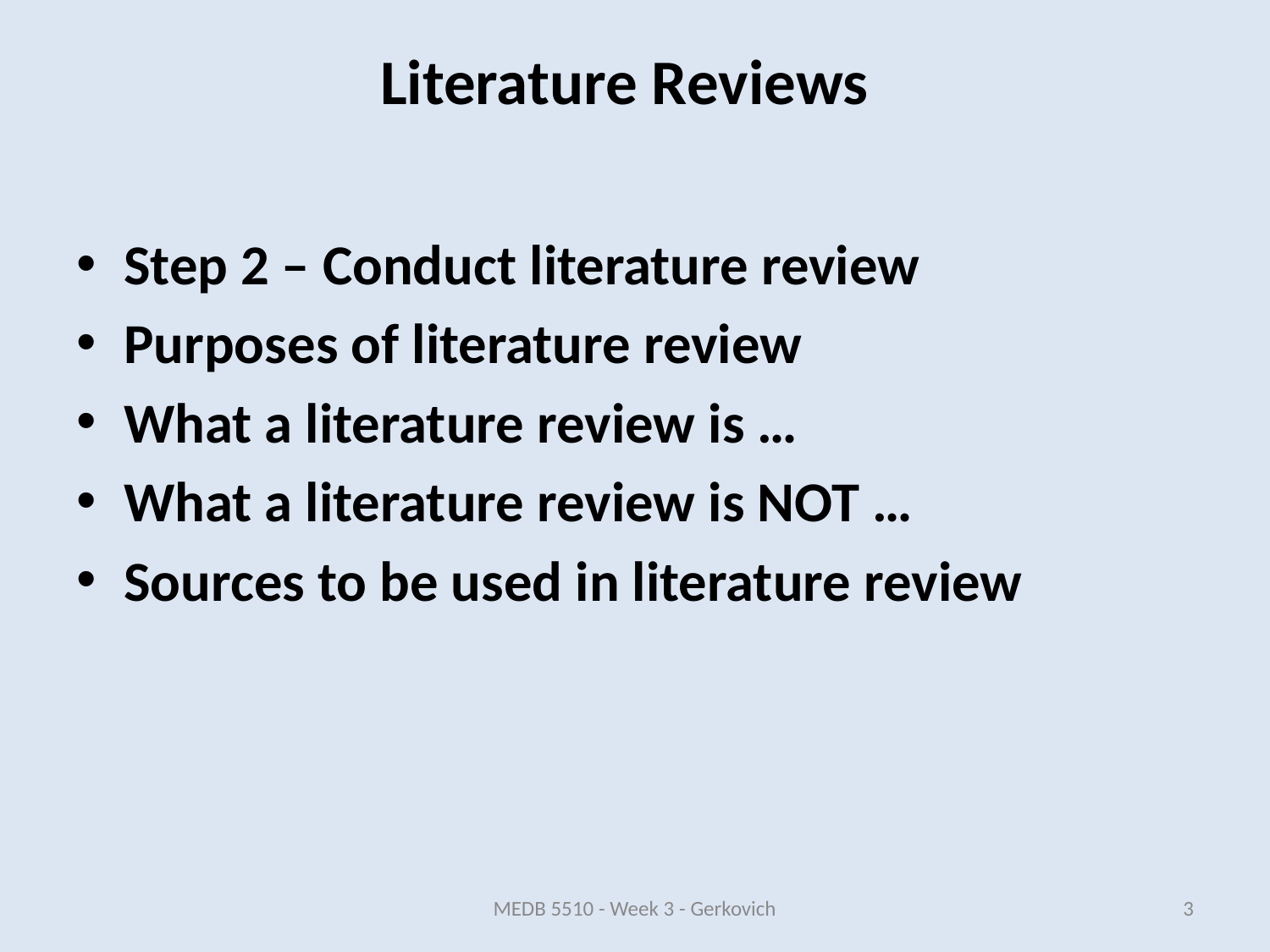

# Literature Reviews
Step 2 – Conduct literature review
Purposes of literature review
What a literature review is …
What a literature review is NOT …
Sources to be used in literature review
MEDB 5510 - Week 3 - Gerkovich
3